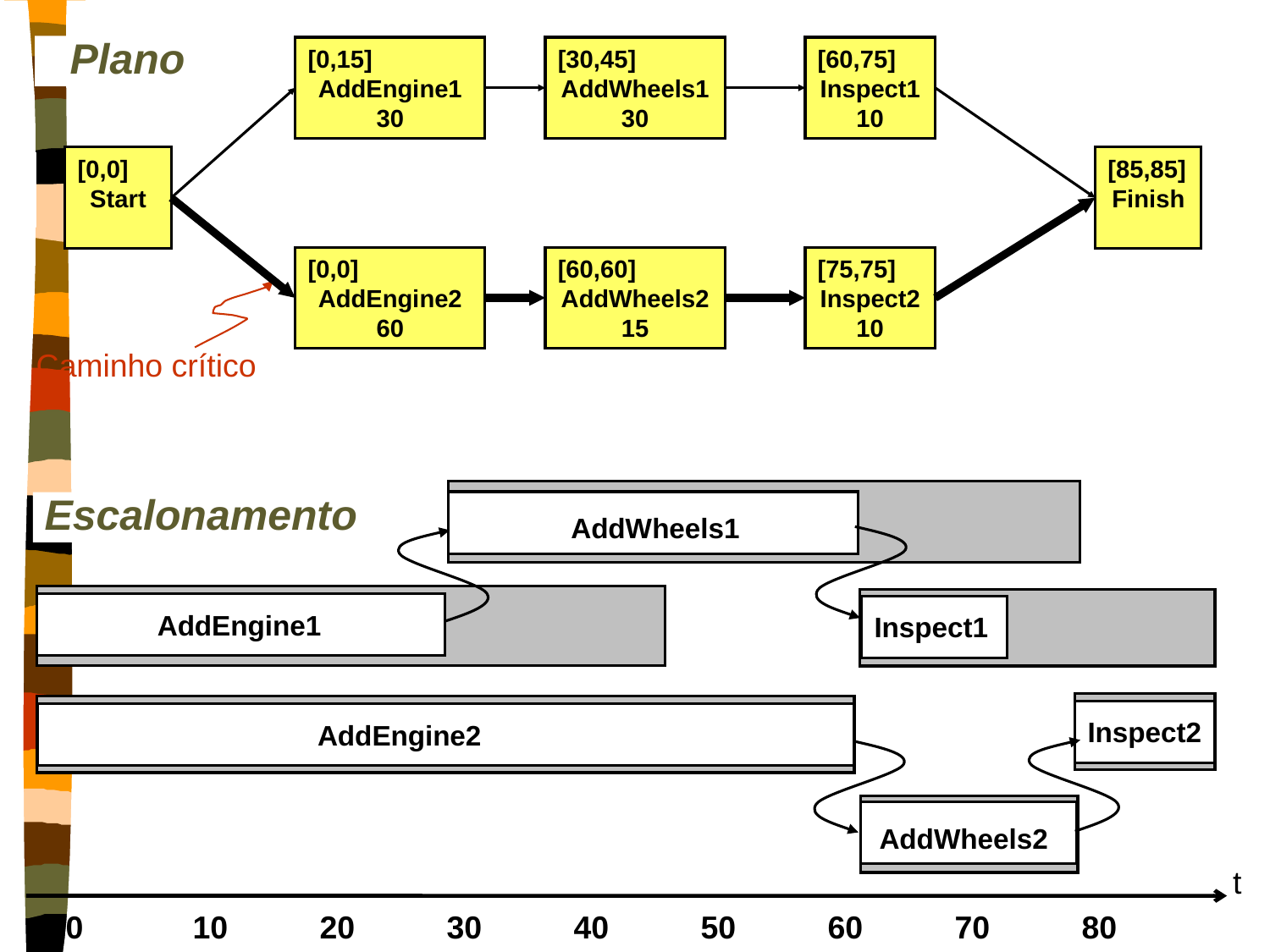

Plano
[0,15]
AddEngine1
30
[30,45]
AddWheels1
30
[60,75]
Inspect1
10
[0,0]
Start

[85,85]
Finish

[0,0]
AddEngine2
60
[60,60]
AddWheels2
15
[75,75]
Inspect2
10

Caminho crítico

Escalonamento
AddWheels1

AddEngine1
Inspect1

Inspect2
AddEngine2

AddWheels2
t

0	10	20	30	40	50	60	70	80